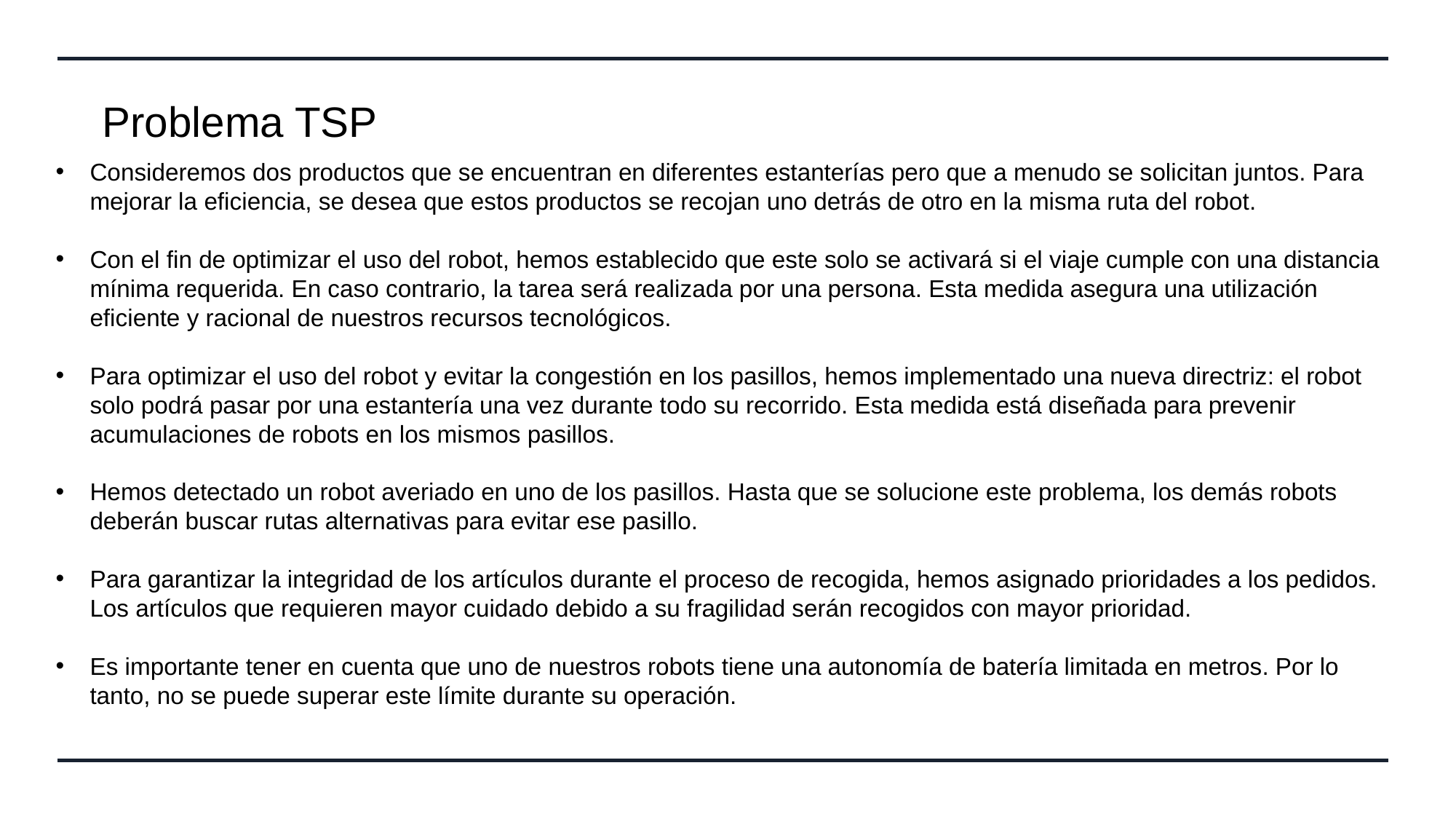

Problema TSP
Consideremos dos productos que se encuentran en diferentes estanterías pero que a menudo se solicitan juntos. Para mejorar la eficiencia, se desea que estos productos se recojan uno detrás de otro en la misma ruta del robot.

Con el fin de optimizar el uso del robot, hemos establecido que este solo se activará si el viaje cumple con una distancia mínima requerida. En caso contrario, la tarea será realizada por una persona. Esta medida asegura una utilización eficiente y racional de nuestros recursos tecnológicos.

Para optimizar el uso del robot y evitar la congestión en los pasillos, hemos implementado una nueva directriz: el robot solo podrá pasar por una estantería una vez durante todo su recorrido. Esta medida está diseñada para prevenir acumulaciones de robots en los mismos pasillos.

Hemos detectado un robot averiado en uno de los pasillos. Hasta que se solucione este problema, los demás robots deberán buscar rutas alternativas para evitar ese pasillo.

Para garantizar la integridad de los artículos durante el proceso de recogida, hemos asignado prioridades a los pedidos. Los artículos que requieren mayor cuidado debido a su fragilidad serán recogidos con mayor prioridad.

Es importante tener en cuenta que uno de nuestros robots tiene una autonomía de batería limitada en metros. Por lo tanto, no se puede superar este límite durante su operación.